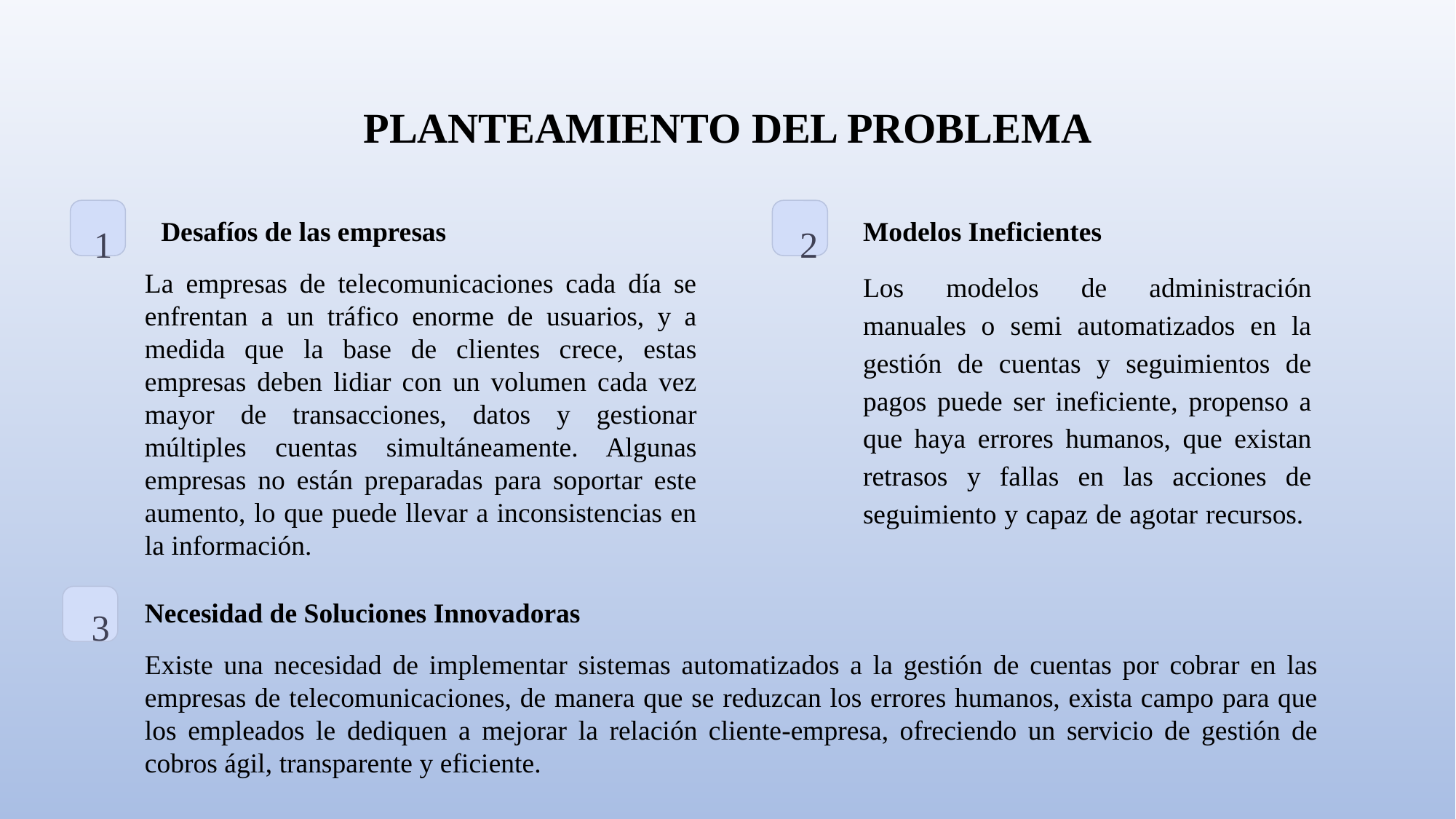

PLANTEAMIENTO DEL PROBLEMA

1
2
Desafíos de las empresas
Modelos Ineficientes
Los modelos de administración manuales o semi automatizados en la gestión de cuentas y seguimientos de pagos puede ser ineficiente, propenso a que haya errores humanos, que existan retrasos y fallas en las acciones de seguimiento y capaz de agotar recursos.
La empresas de telecomunicaciones cada día se enfrentan a un tráfico enorme de usuarios, y a medida que la base de clientes crece, estas empresas deben lidiar con un volumen cada vez mayor de transacciones, datos y gestionar múltiples cuentas simultáneamente. Algunas empresas no están preparadas para soportar este aumento, lo que puede llevar a inconsistencias en la información.

3
Necesidad de Soluciones Innovadoras
Existe una necesidad de implementar sistemas automatizados a la gestión de cuentas por cobrar en las empresas de telecomunicaciones, de manera que se reduzcan los errores humanos, exista campo para que los empleados le dediquen a mejorar la relación cliente-empresa, ofreciendo un servicio de gestión de cobros ágil, transparente y eficiente.